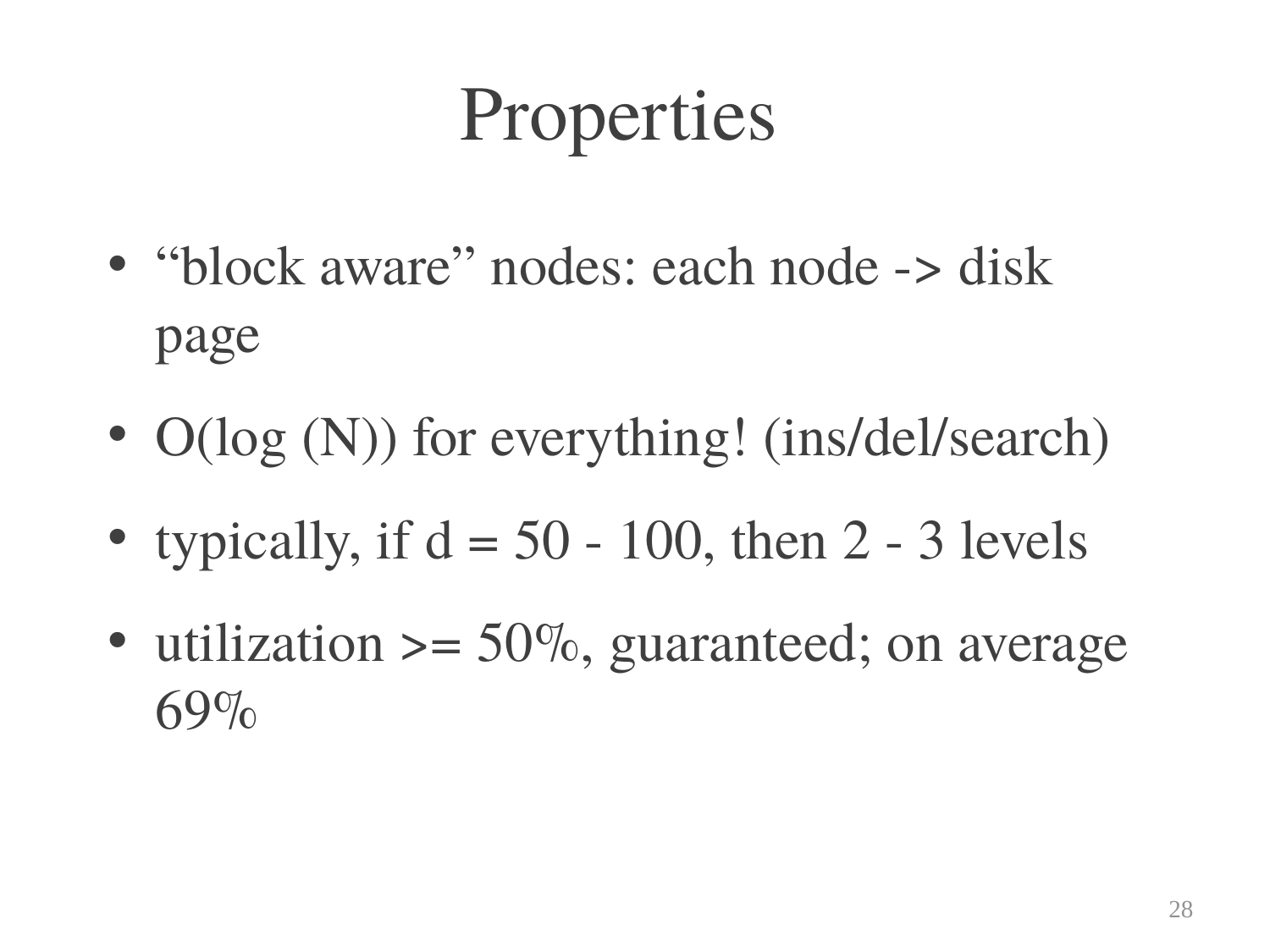

# Properties
“block aware” nodes: each node -> disk page
O(log (N)) for everything! (ins/del/search)
typically, if d = 50 - 100, then 2 - 3 levels
utilization >= 50%, guaranteed; on average 69%

28